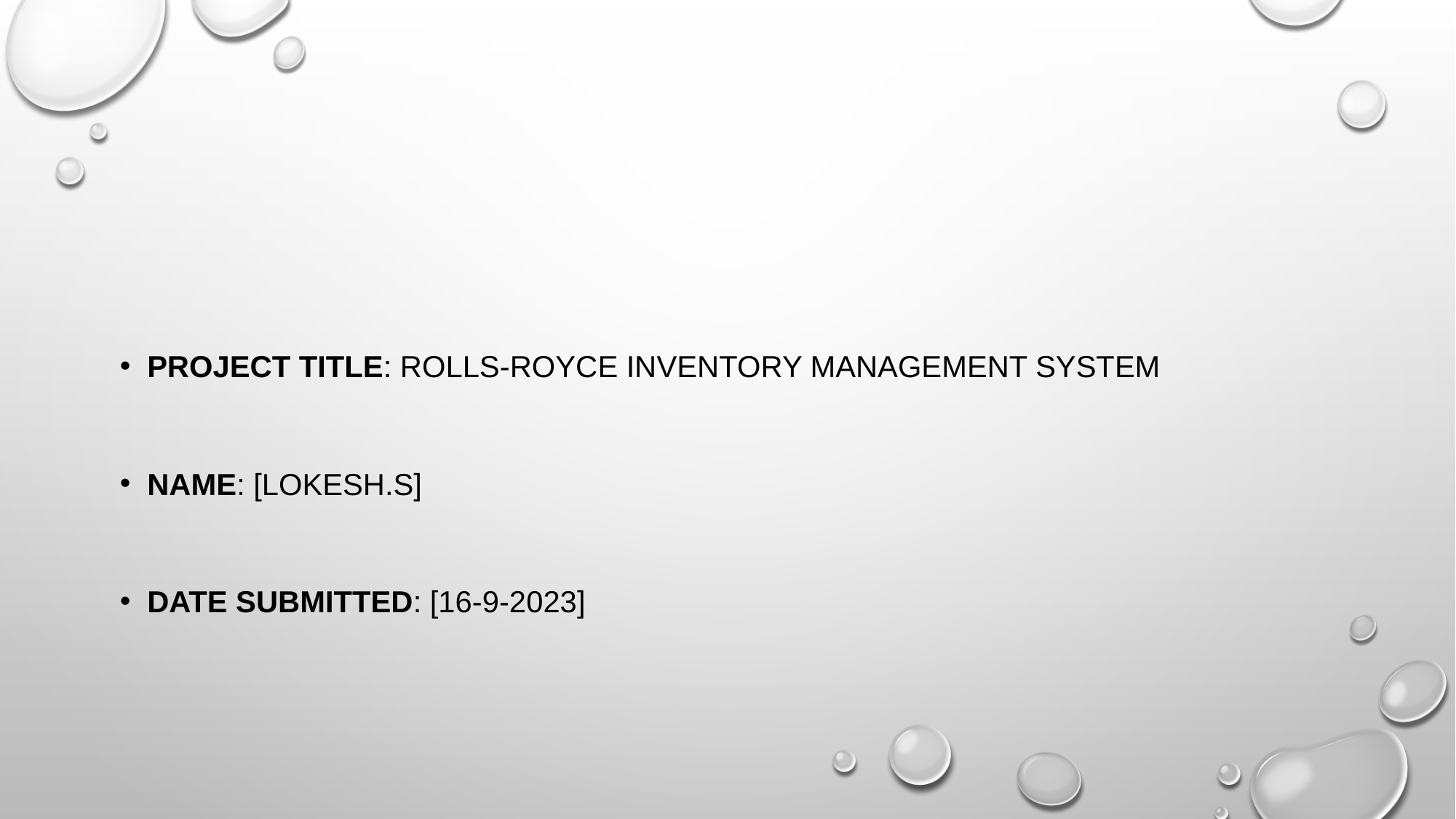

#

Project Title: Rolls-Royce Inventory Management System

Name: [Lokesh.s]

Date Submitted: [16-9-2023]